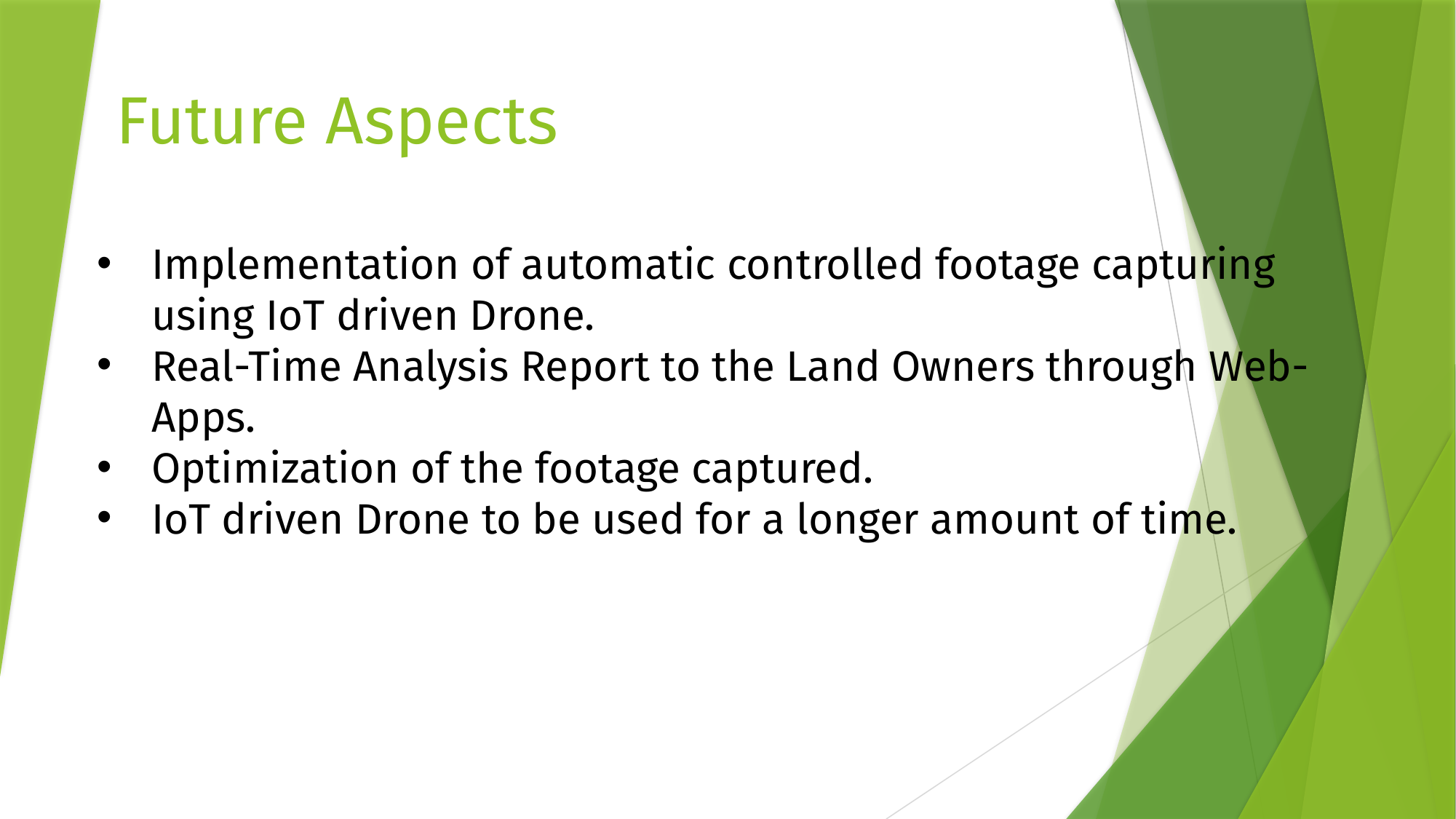

# Future Aspects
Implementation of automatic controlled footage capturing using IoT driven Drone.
Real-Time Analysis Report to the Land Owners through Web-Apps.
Optimization of the footage captured.
IoT driven Drone to be used for a longer amount of time.